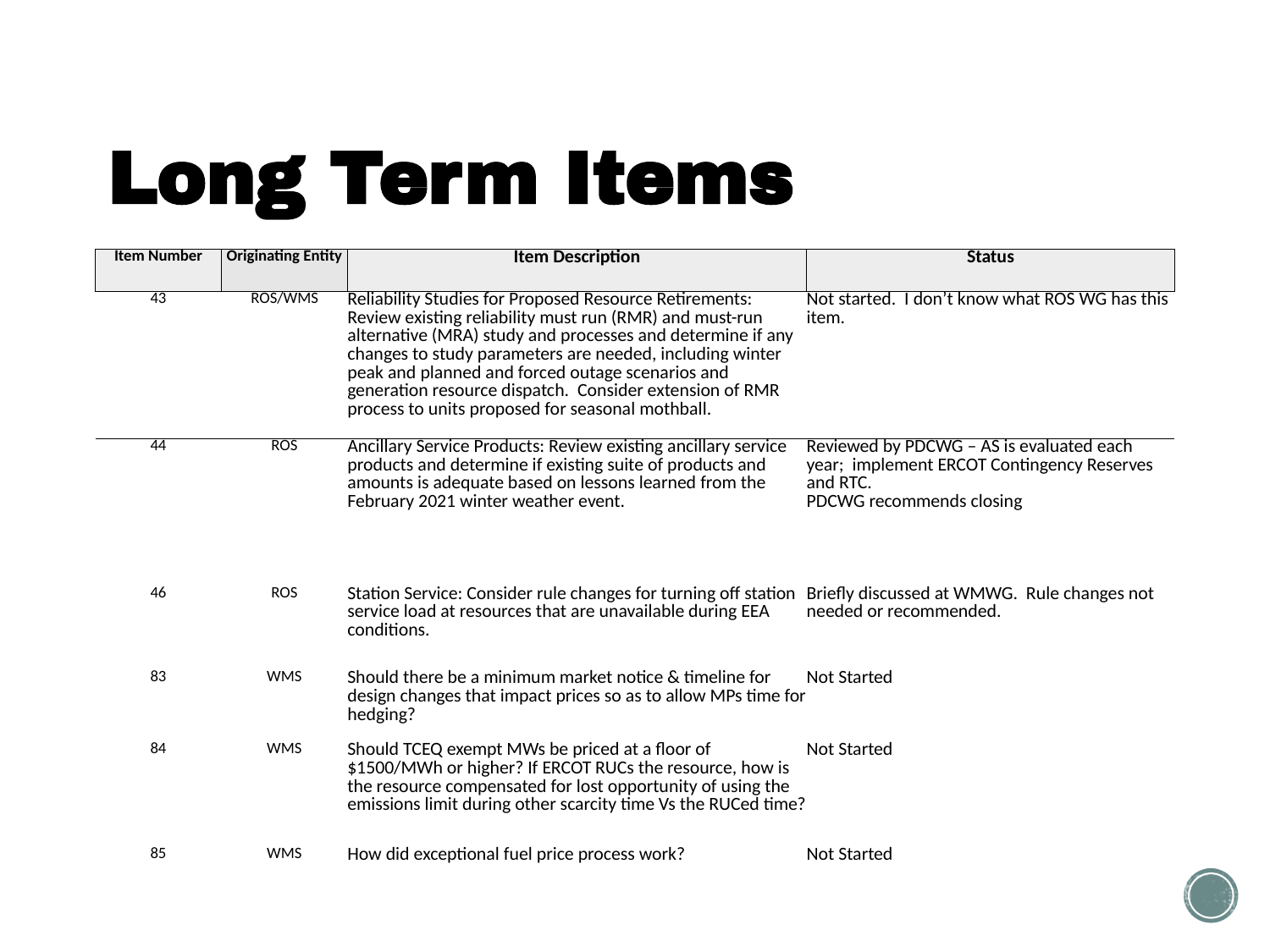

# Long Term Items
| Item Number | Originating Entity | Item Description | Status |
| --- | --- | --- | --- |
| 43 | ROS/WMS | Reliability Studies for Proposed Resource Retirements: Review existing reliability must run (RMR) and must-run alternative (MRA) study and processes and determine if any changes to study parameters are needed, including winter peak and planned and forced outage scenarios and generation resource dispatch. Consider extension of RMR process to units proposed for seasonal mothball. | Not started. I don’t know what ROS WG has this item. |
| 44 | ROS | Ancillary Service Products: Review existing ancillary service products and determine if existing suite of products and amounts is adequate based on lessons learned from the February 2021 winter weather event. | Reviewed by PDCWG – AS is evaluated each year; implement ERCOT Contingency Reserves and RTC. PDCWG recommends closing |
| 46 | ROS | Station Service: Consider rule changes for turning off station service load at resources that are unavailable during EEA conditions. | Briefly discussed at WMWG. Rule changes not needed or recommended. |
| 83 | WMS | Should there be a minimum market notice & timeline for design changes that impact prices so as to allow MPs time for hedging? | Not Started |
| 84 | WMS | Should TCEQ exempt MWs be priced at a floor of $1500/MWh or higher? If ERCOT RUCs the resource, how is the resource compensated for lost opportunity of using the emissions limit during other scarcity time Vs the RUCed time? | Not Started |
| 85 | WMS | How did exceptional fuel price process work? | Not Started |